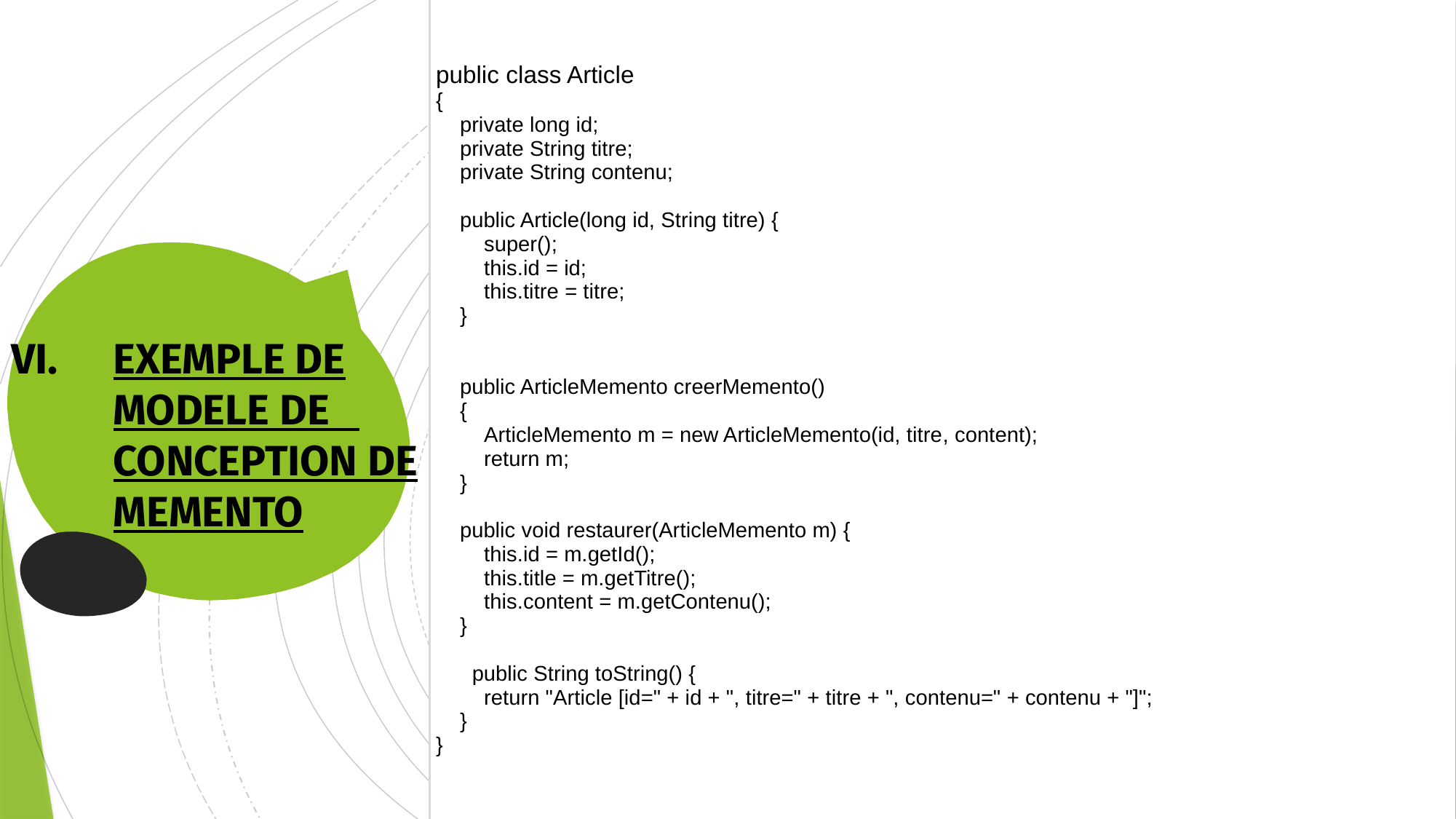

| public class Article {     private long id;     private String titre;     private String contenu;           public Article(long id, String titre) {         super();         this.id = id;         this.titre = titre;     }                 public ArticleMemento creerMemento()     {         ArticleMemento m = new ArticleMemento(id, titre, content);         return m;     }           public void restaurer(ArticleMemento m) {         this.id = m.getId();         this.title = m.getTitre();         this.content = m.getContenu();     }         public String toString() {         return "Article [id=" + id + ", titre=" + titre + ", contenu=" + contenu + "]";     } } |
| --- |
Article.java
# EXEMPLE DE MODELE DE    CONCEPTION DE MEMENTO